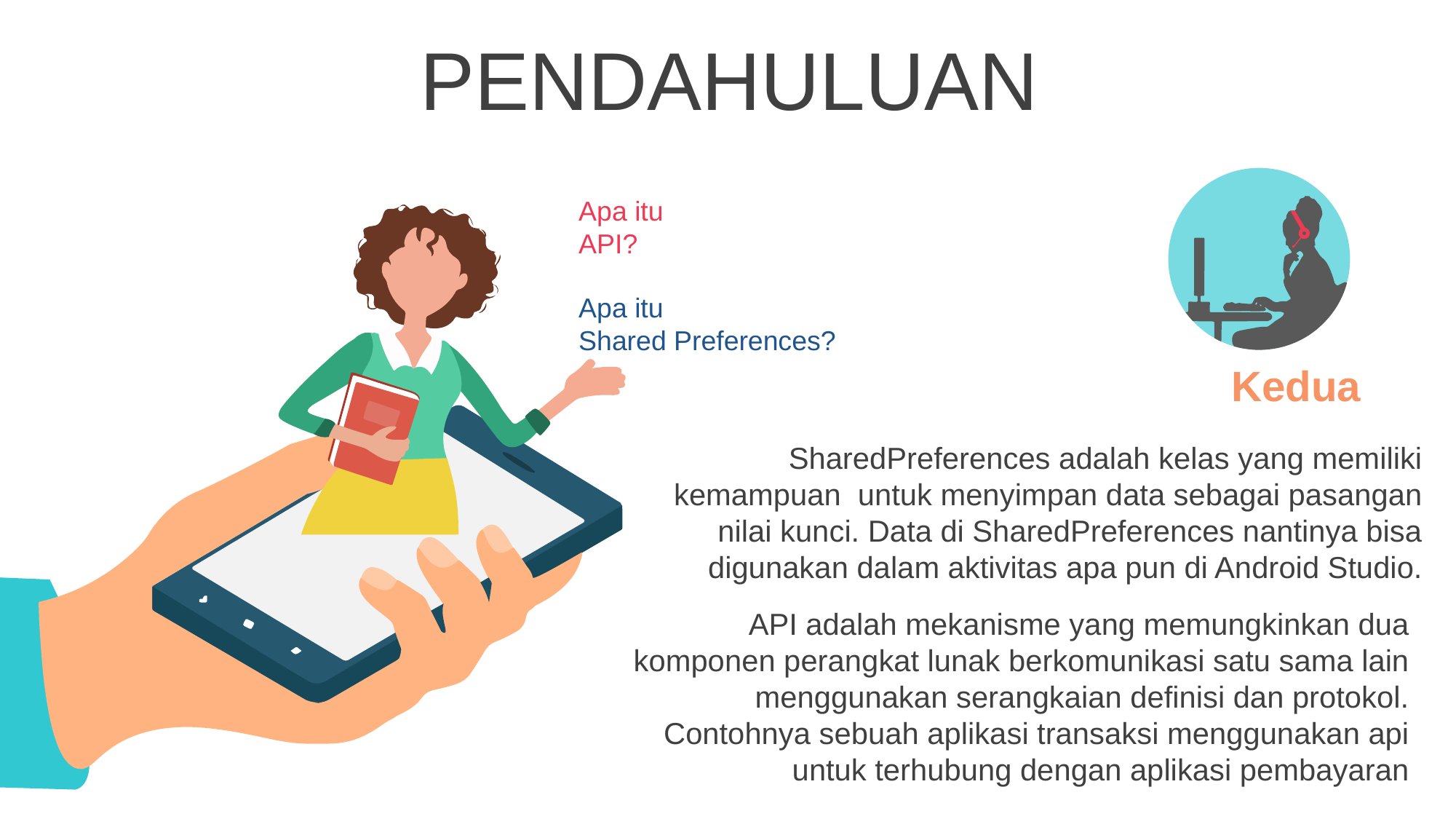

PENDAHULUAN

Apa itu
API?

Apa itu
Shared Preferences?
Kedua

SharedPreferences adalah kelas yang memiliki kemampuan  untuk menyimpan data sebagai pasangan nilai kunci. Data di SharedPreferences nantinya bisa digunakan dalam aktivitas apa pun di Android Studio.

API adalah mekanisme yang memungkinkan dua komponen perangkat lunak berkomunikasi satu sama lain menggunakan serangkaian definisi dan protokol.
Contohnya sebuah aplikasi transaksi menggunakan api untuk terhubung dengan aplikasi pembayaran